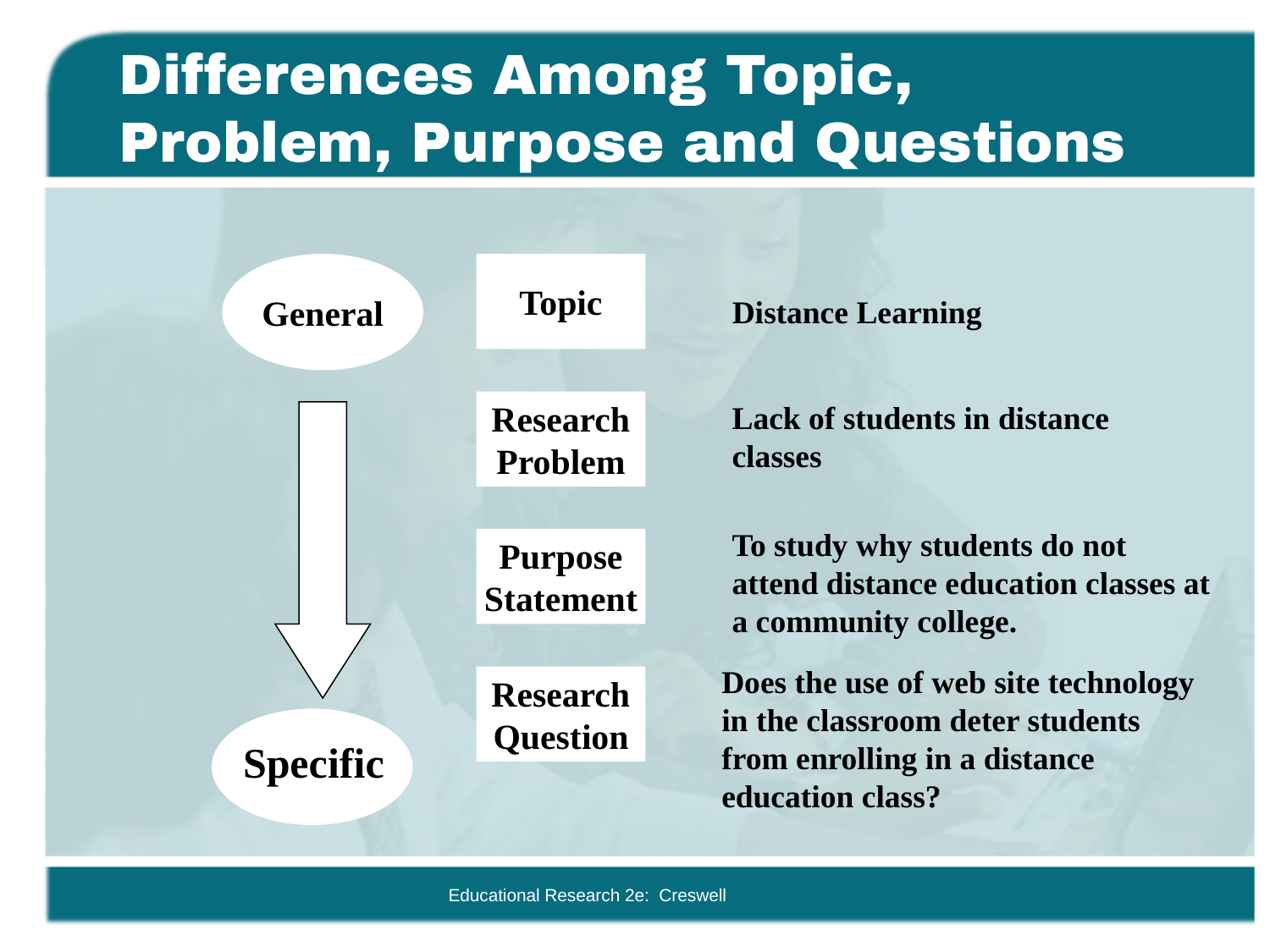

# Differences Among Topic, Problem, Purpose and Questions
General
Topic
Distance Learning
Research
Problem
Lack of students in distance classes

To study why students do not attend distance education classes at a community college.
Purpose
Statement
Does the use of web site technology in the classroom deter students from enrolling in a distance education class?
Research
Question

Specific
Educational Research 2e:  Creswell